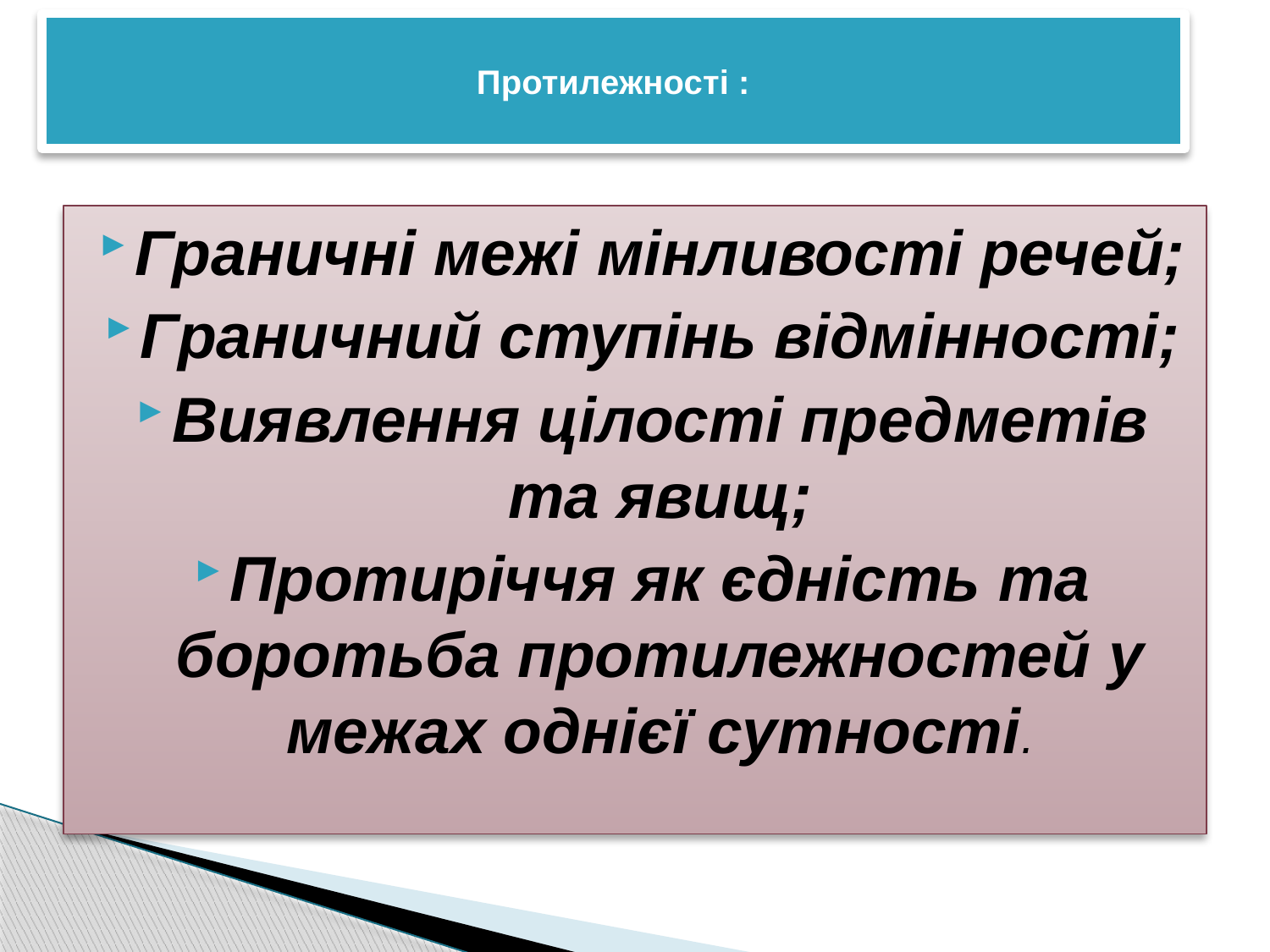

# Протилежності :
Граничні межі мінливості речей;
Граничний ступінь відмінності;
Виявлення цілості предметів та явищ;
Протиріччя як єдність та боротьба протилежностей у межах однієї сутності.